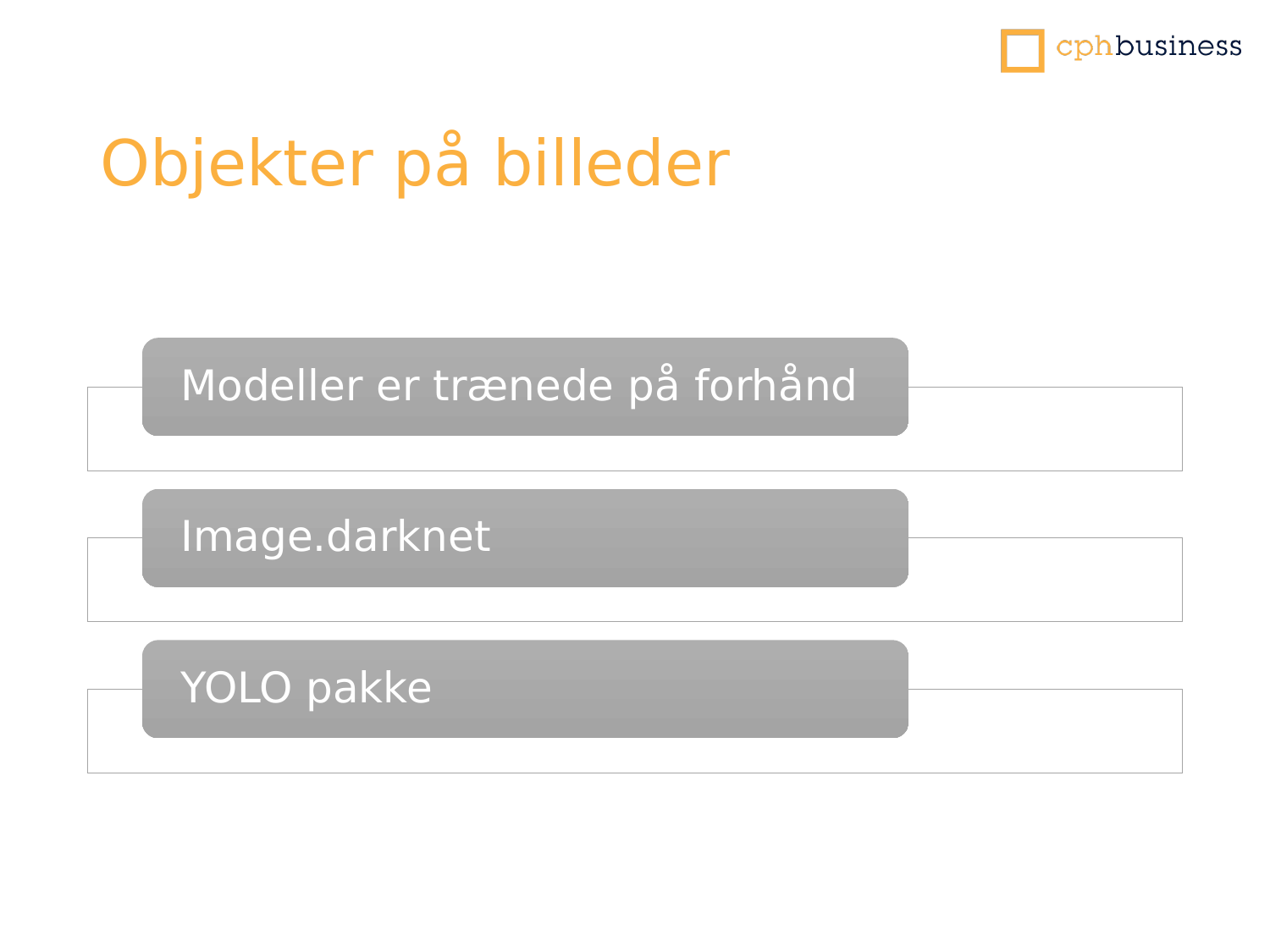

# Objekter på billeder
Modeller er trænede på forhånd
Image.darknet
YOLO pakke